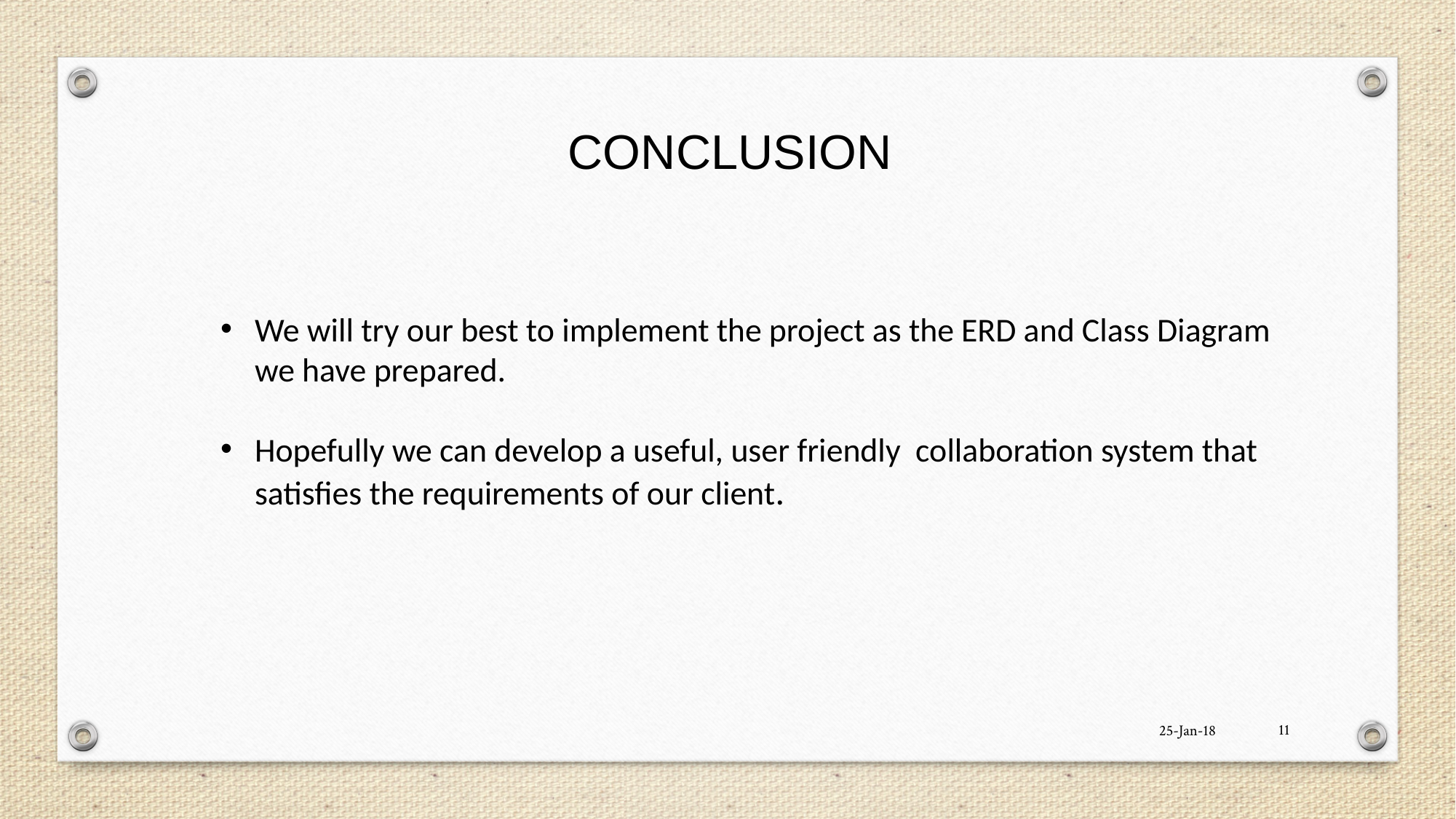

CONCLUSION
We will try our best to implement the project as the ERD and Class Diagram we have prepared.

Hopefully we can develop a useful, user friendly  collaboration system that satisfies the requirements of our client.

25-Jan-18
11